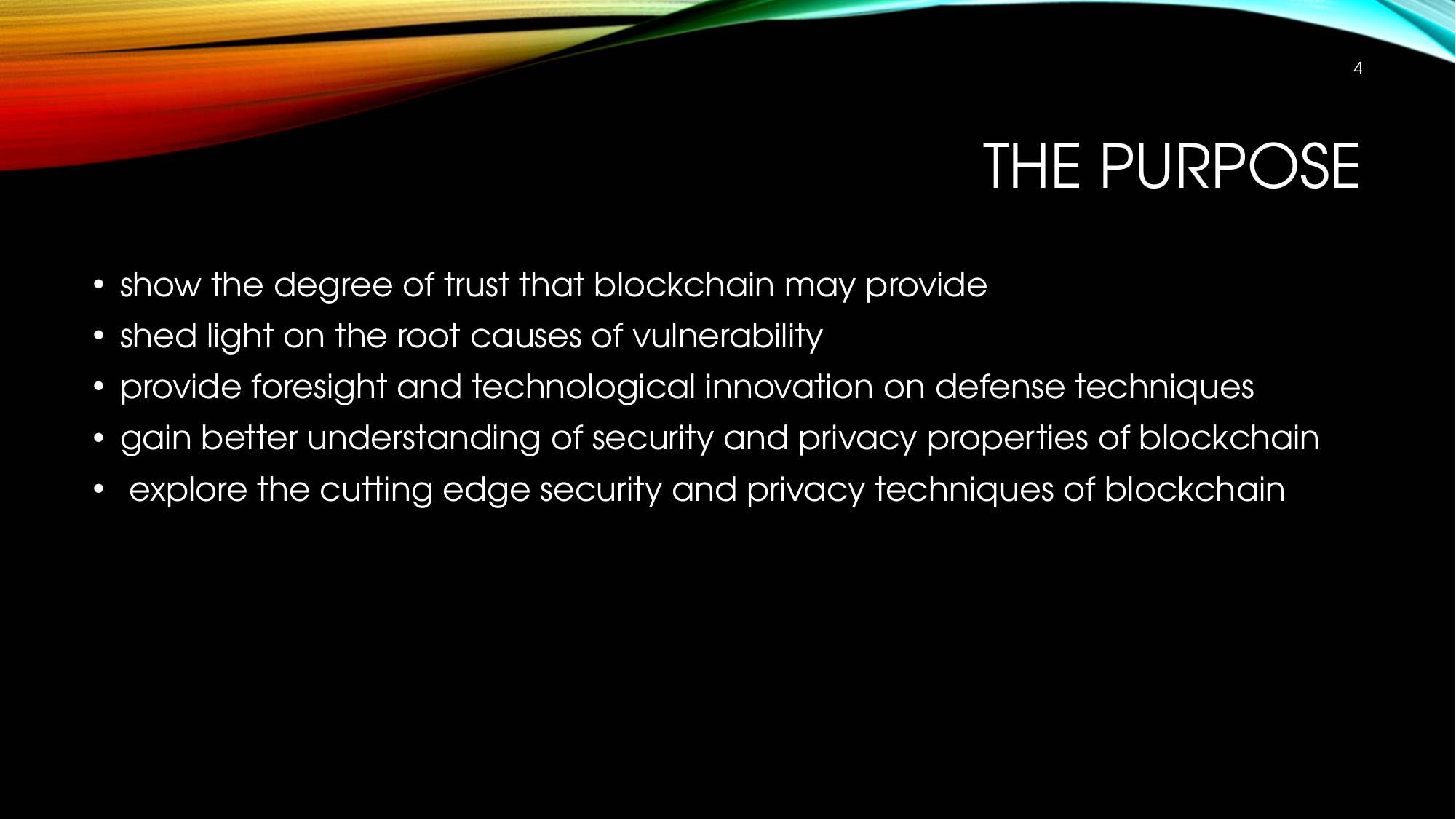

4
# the purpose
show the degree of trust that blockchain may provide
shed light on the root causes of vulnerability
provide foresight and technological innovation on defense techniques
gain better understanding of security and privacy properties of blockchain
 explore the cutting edge security and privacy techniques of blockchain